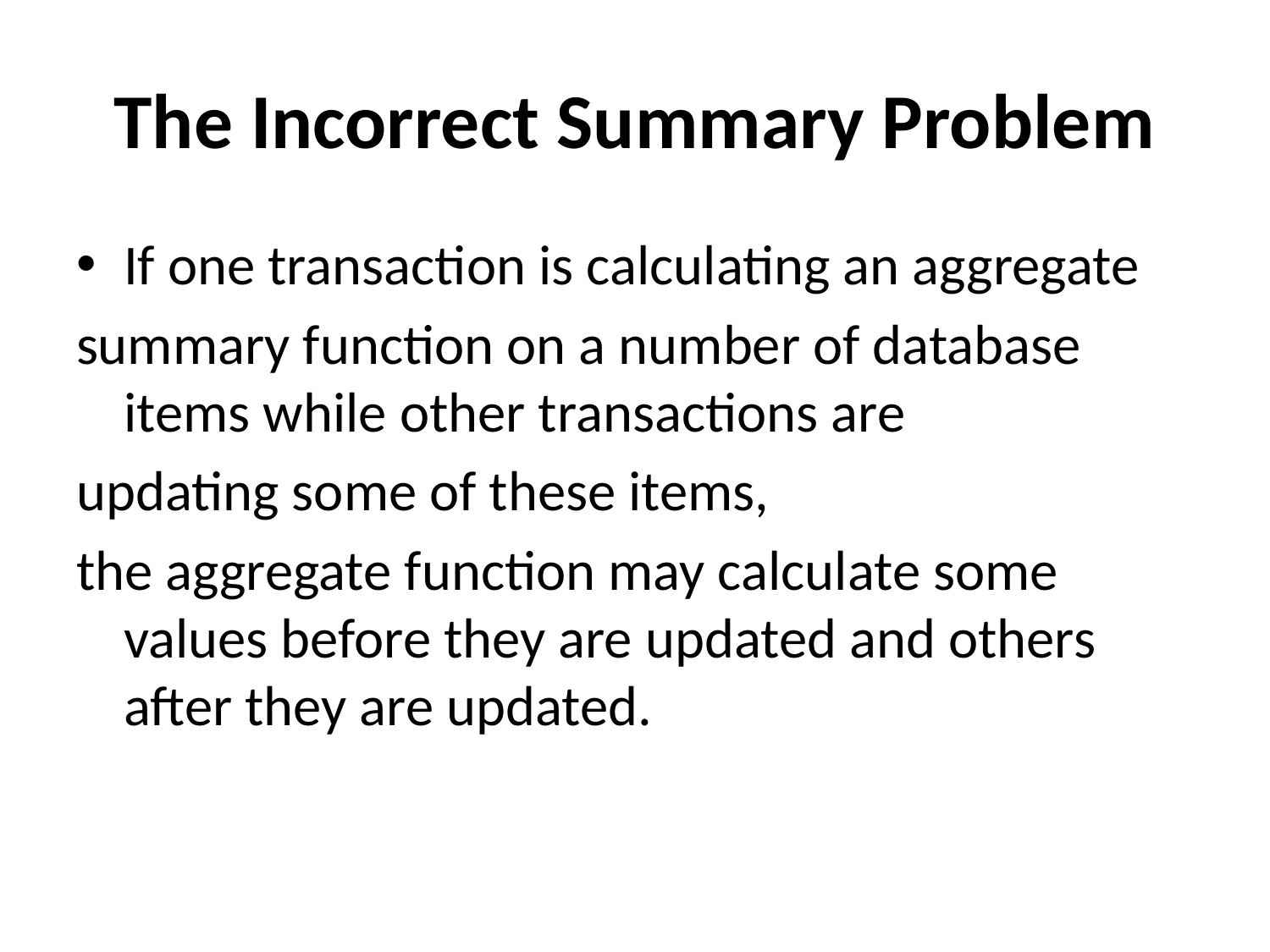

# The Incorrect Summary Problem
If one transaction is calculating an aggregate
summary function on a number of database items while other transactions are
updating some of these items,
the aggregate function may calculate some values before they are updated and others after they are updated.